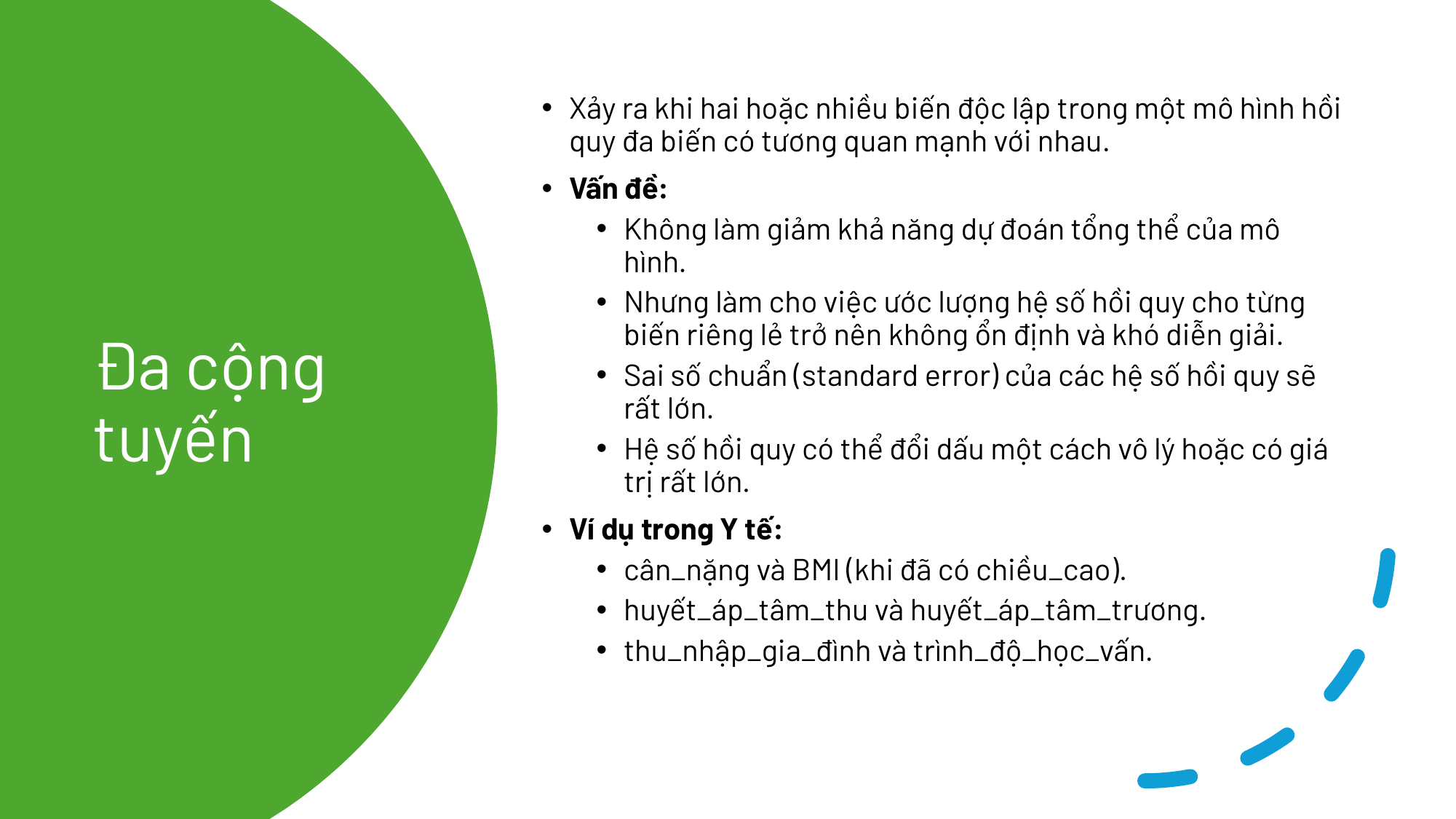

Xảy ra khi hai hoặc nhiều biến độc lập trong một mô hình hồi quy đa biến có tương quan mạnh với nhau.
Vấn đề:
Không làm giảm khả năng dự đoán tổng thể của mô hình.
Nhưng làm cho việc ước lượng hệ số hồi quy cho từng biến riêng lẻ trở nên không ổn định và khó diễn giải.
Sai số chuẩn (standard error) của các hệ số hồi quy sẽ rất lớn.
Hệ số hồi quy có thể đổi dấu một cách vô lý hoặc có giá trị rất lớn.
Ví dụ trong Y tế:
cân_nặng và BMI (khi đã có chiều_cao).
huyết_áp_tâm_thu và huyết_áp_tâm_trương.
thu_nhập_gia_đình và trình_độ_học_vấn.

# Đa cộng tuyến